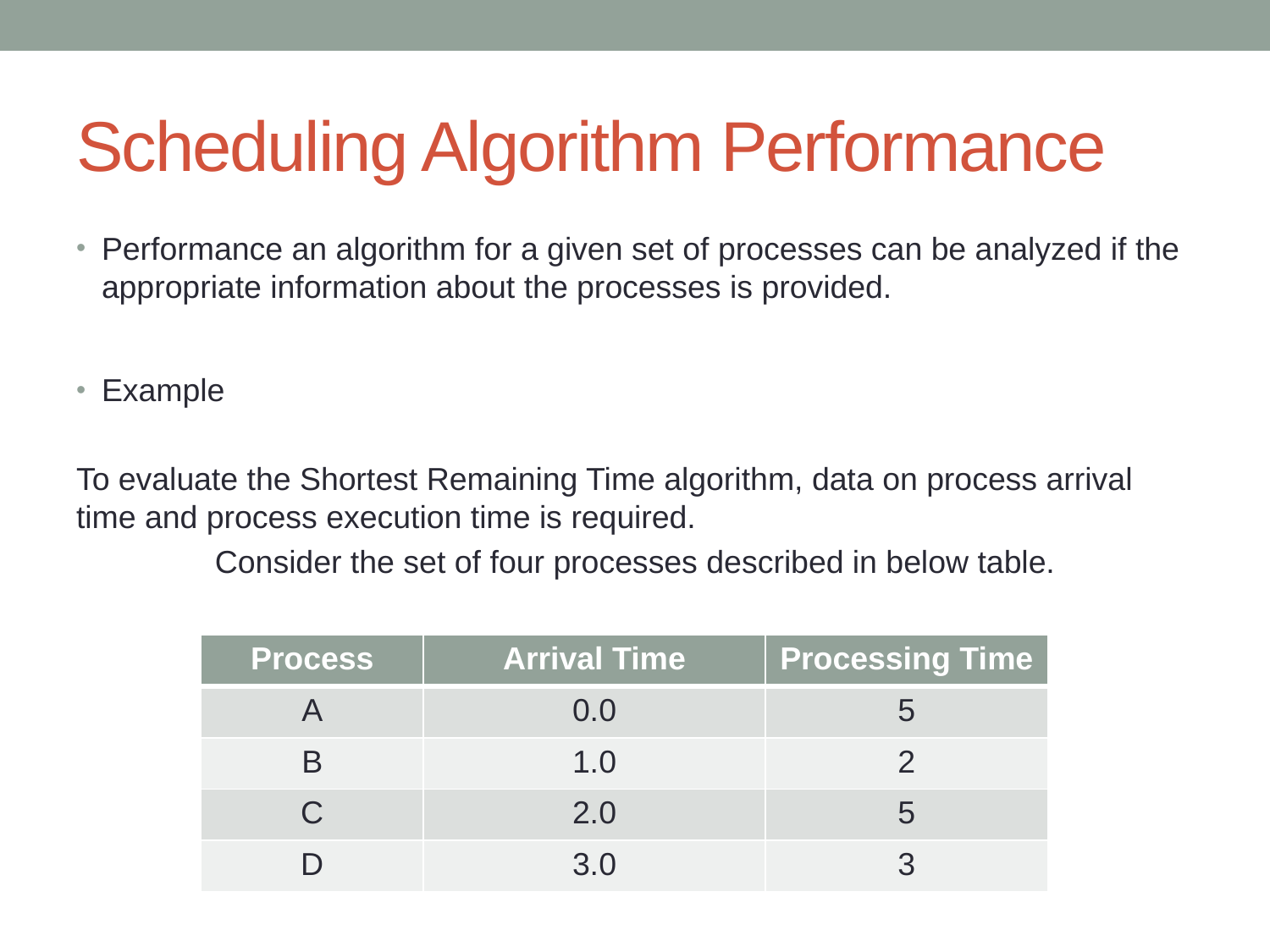

# Scheduling Algorithm Performance
Performance an algorithm for a given set of processes can be analyzed if the appropriate information about the processes is provided.

Example

To evaluate the Shortest Remaining Time algorithm, data on process arrival time and process execution time is required.
Consider the set of four processes described in below table.

| Process | Arrival Time | Processing Time |
| --- | --- | --- |
| A | 0.0 | 5 |
| B | 1.0 | 2 |
| C | 2.0 | 5 |
| D | 3.0 | 3 |